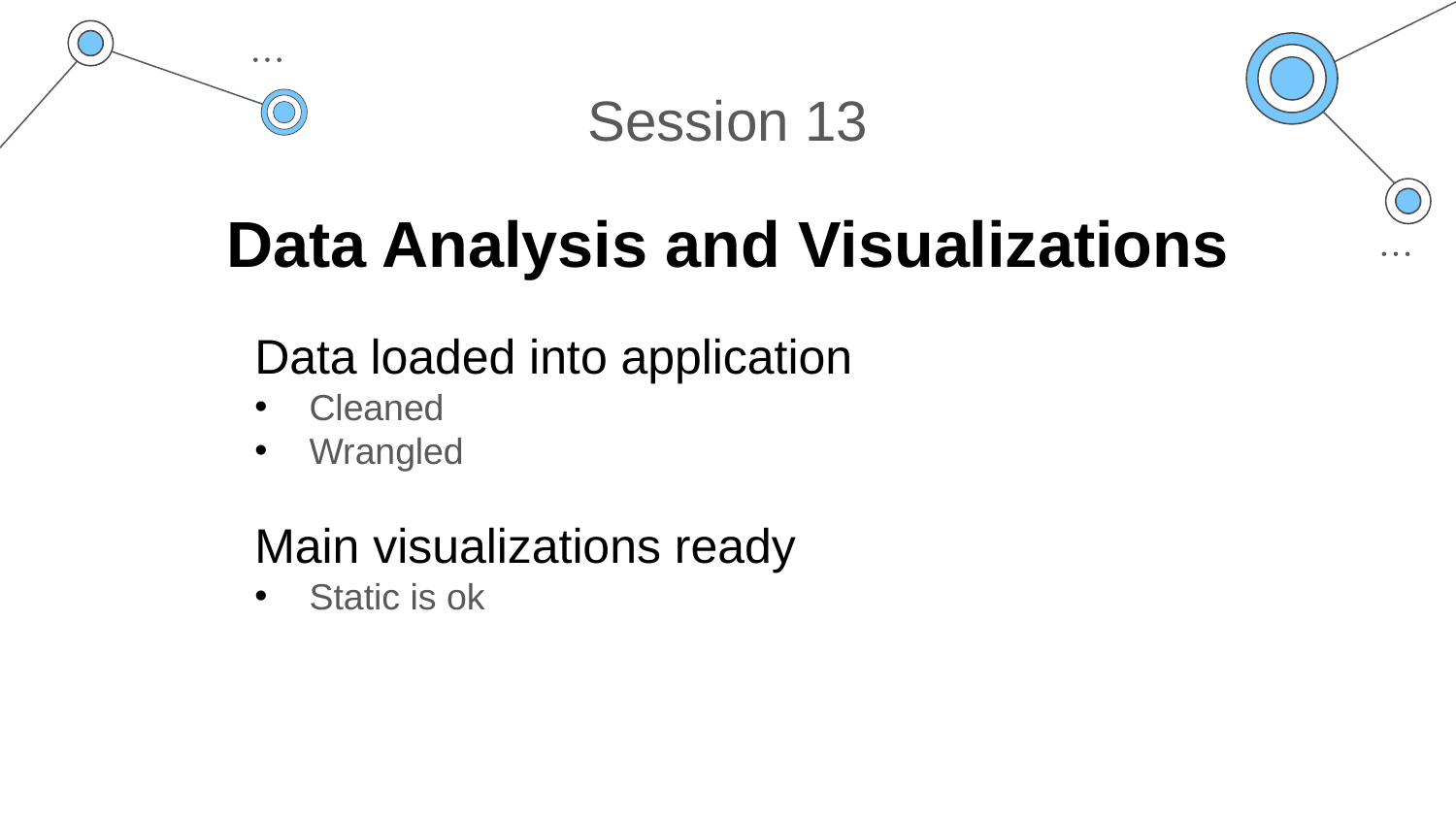

# Session 13
Data Analysis and Visualizations
Data loaded into application
Cleaned
Wrangled
Main visualizations ready
Static is ok